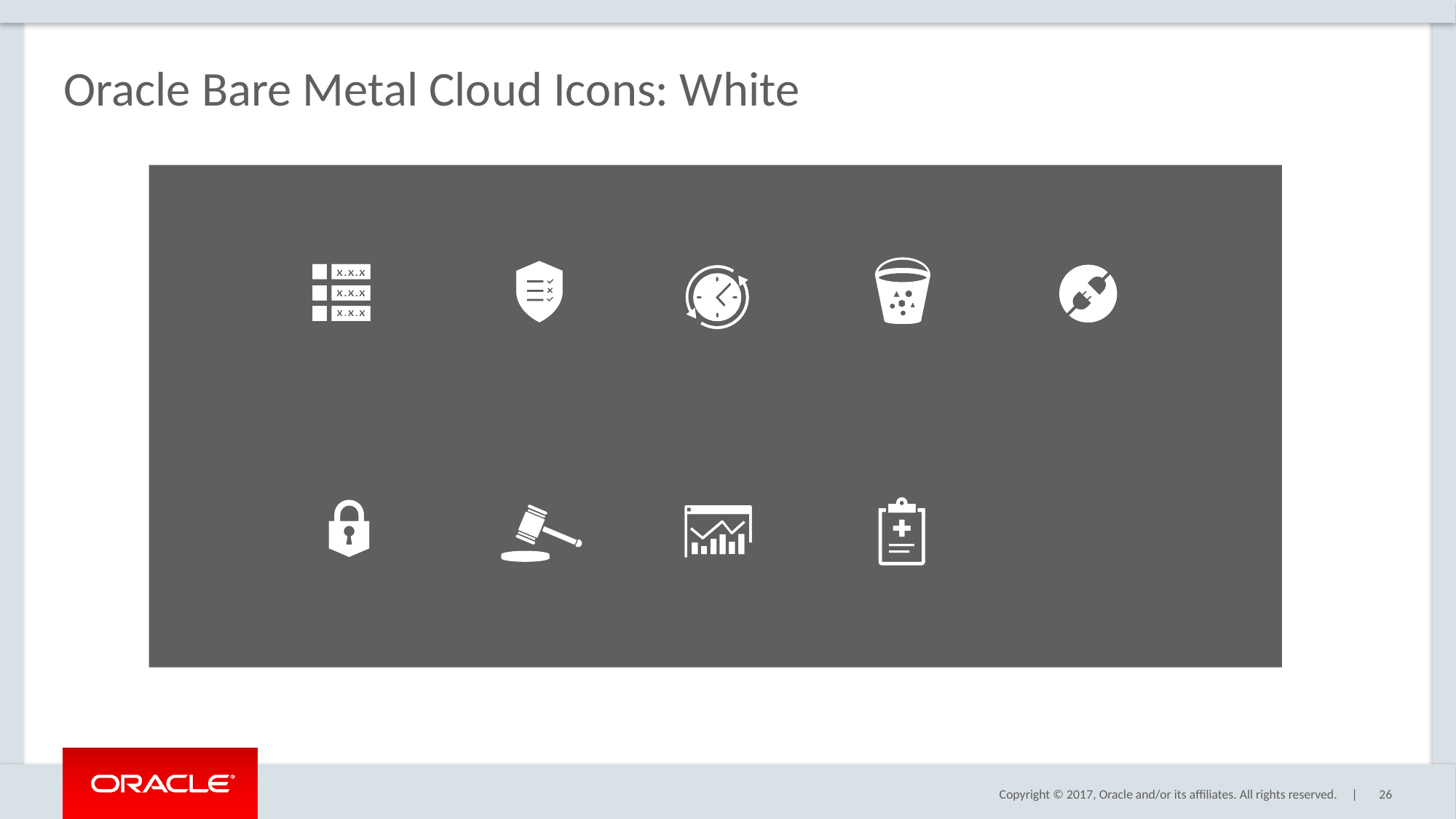

# Oracle Bare Metal Cloud Icons: White

26